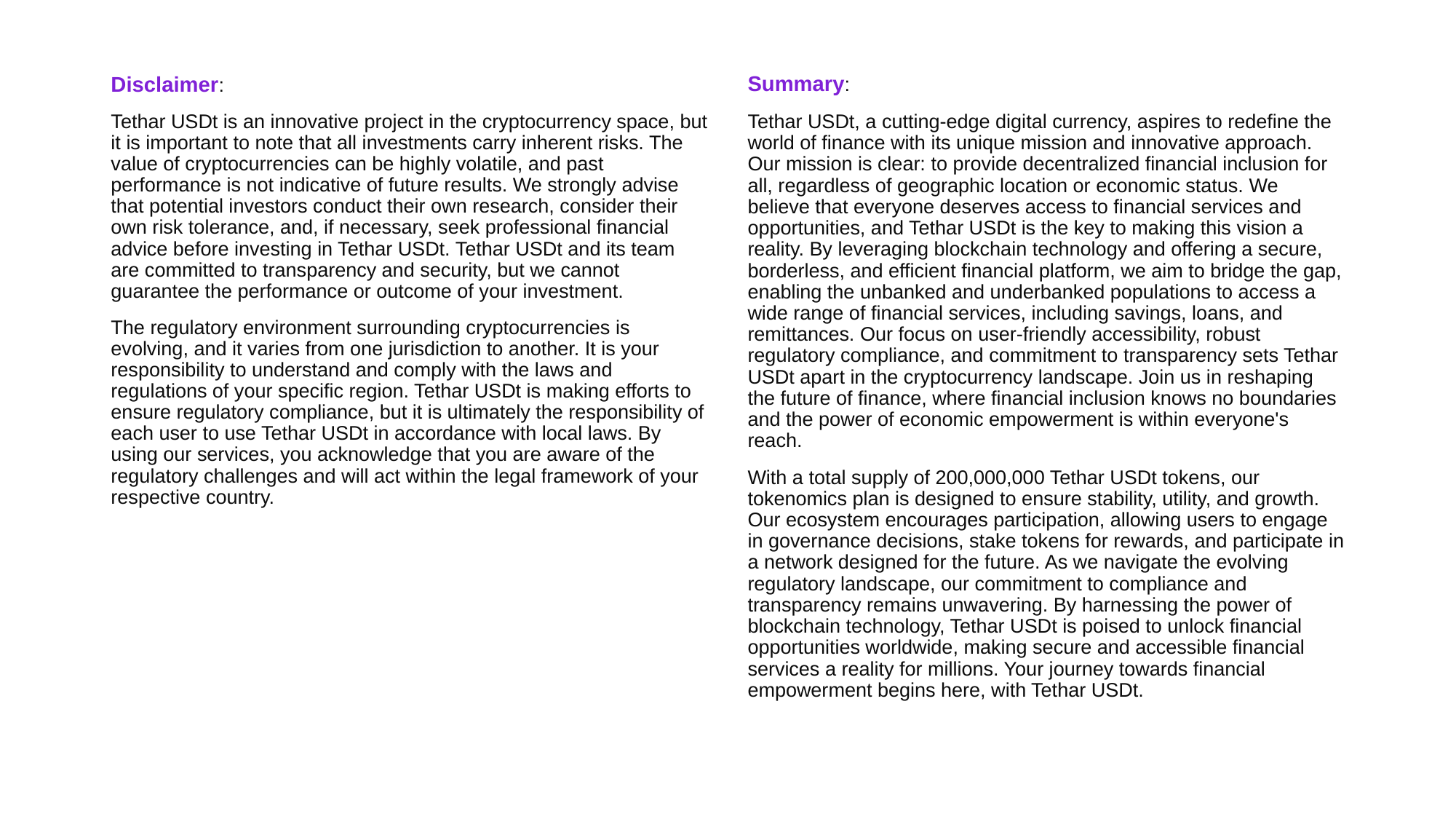

Disclaimer:
Tethar USDt is an innovative project in the cryptocurrency space, but it is important to note that all investments carry inherent risks. The value of cryptocurrencies can be highly volatile, and past performance is not indicative of future results. We strongly advise that potential investors conduct their own research, consider their own risk tolerance, and, if necessary, seek professional financial advice before investing in Tethar USDt. Tethar USDt and its team are committed to transparency and security, but we cannot guarantee the performance or outcome of your investment.
The regulatory environment surrounding cryptocurrencies is evolving, and it varies from one jurisdiction to another. It is your responsibility to understand and comply with the laws and regulations of your specific region. Tethar USDt is making efforts to ensure regulatory compliance, but it is ultimately the responsibility of each user to use Tethar USDt in accordance with local laws. By using our services, you acknowledge that you are aware of the regulatory challenges and will act within the legal framework of your respective country.
Summary:
Tethar USDt, a cutting-edge digital currency, aspires to redefine the world of finance with its unique mission and innovative approach. Our mission is clear: to provide decentralized financial inclusion for all, regardless of geographic location or economic status. We believe that everyone deserves access to financial services and opportunities, and Tethar USDt is the key to making this vision a reality. By leveraging blockchain technology and offering a secure, borderless, and efficient financial platform, we aim to bridge the gap, enabling the unbanked and underbanked populations to access a wide range of financial services, including savings, loans, and remittances. Our focus on user-friendly accessibility, robust regulatory compliance, and commitment to transparency sets Tethar USDt apart in the cryptocurrency landscape. Join us in reshaping the future of finance, where financial inclusion knows no boundaries and the power of economic empowerment is within everyone's reach.
With a total supply of 200,000,000 Tethar USDt tokens, our tokenomics plan is designed to ensure stability, utility, and growth. Our ecosystem encourages participation, allowing users to engage in governance decisions, stake tokens for rewards, and participate in a network designed for the future. As we navigate the evolving regulatory landscape, our commitment to compliance and transparency remains unwavering. By harnessing the power of blockchain technology, Tethar USDt is poised to unlock financial opportunities worldwide, making secure and accessible financial services a reality for millions. Your journey towards financial empowerment begins here, with Tethar USDt.
#